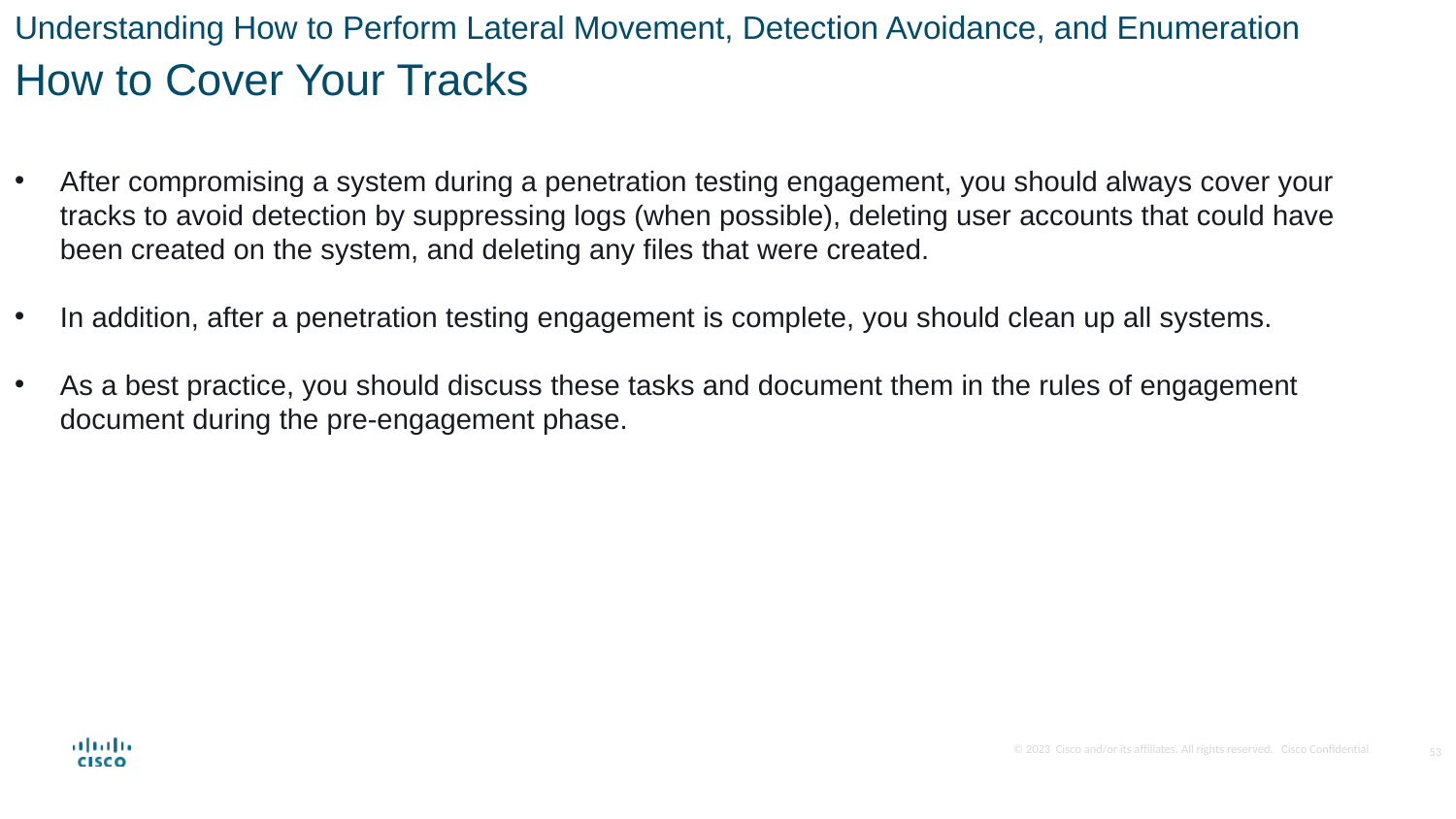

Understanding How to Perform Lateral Movement, Detection Avoidance, and Enumeration
How to Cover Your Tracks

After compromising a system during a penetration testing engagement, you should always cover your tracks to avoid detection by suppressing logs (when possible), deleting user accounts that could have been created on the system, and deleting any files that were created.

In addition, after a penetration testing engagement is complete, you should clean up all systems.

As a best practice, you should discuss these tasks and document them in the rules of engagement document during the pre-engagement phase.
53